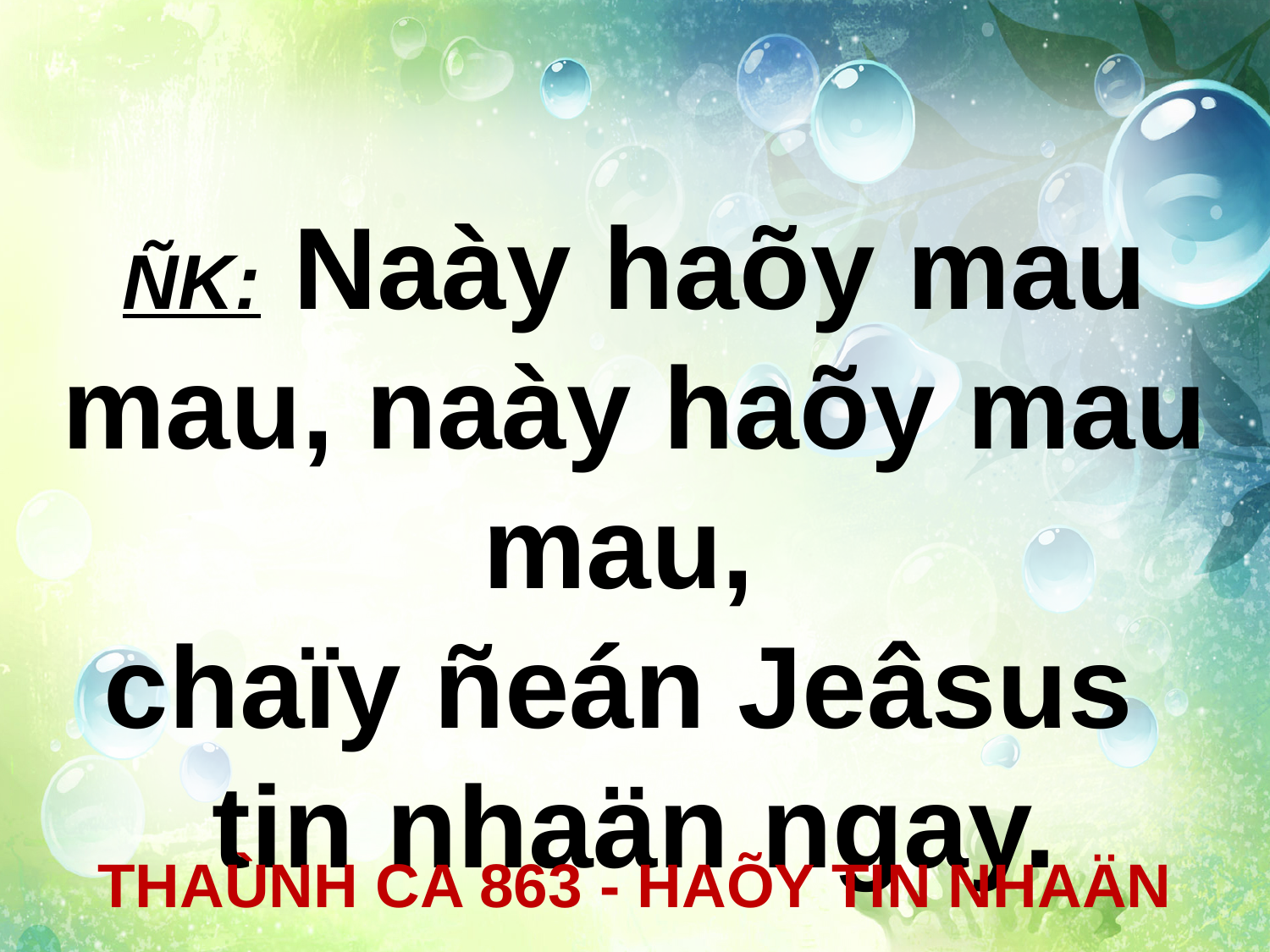

ÑK: Naày haõy mau mau, naày haõy mau mau,
chaïy ñeán Jeâsus
tin nhaän ngay.
THAÙNH CA 863 - HAÕY TIN NHAÄN